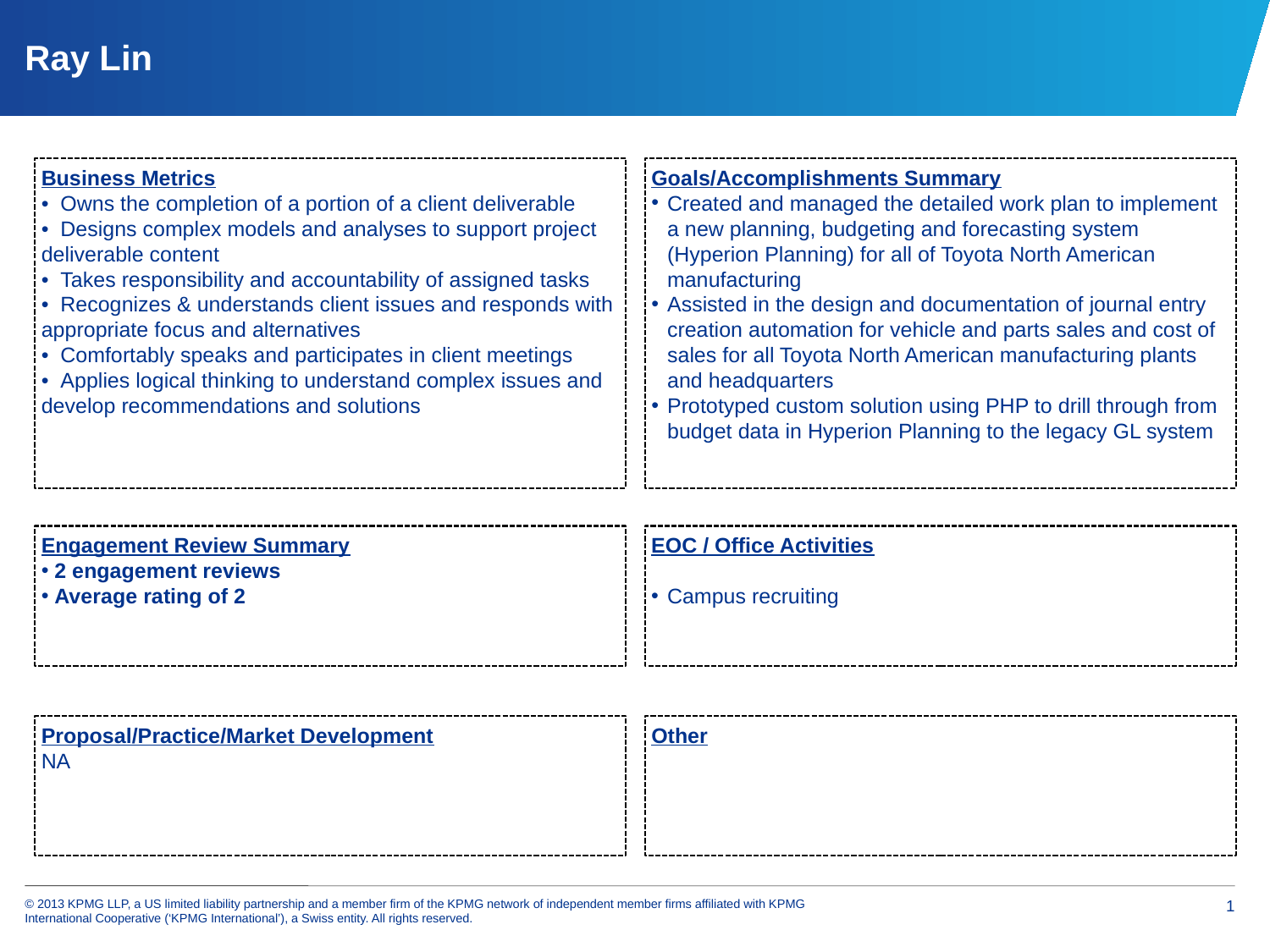

# Ray Lin
Business Metrics
•  Owns the completion of a portion of a client deliverable
•  Designs complex models and analyses to support project deliverable content
•  Takes responsibility and accountability of assigned tasks
•  Recognizes & understands client issues and responds with appropriate focus and alternatives
•  Comfortably speaks and participates in client meetings
•  Applies logical thinking to understand complex issues and develop recommendations and solutions

Goals/Accomplishments Summary
Created and managed the detailed work plan to implement a new planning, budgeting and forecasting system (Hyperion Planning) for all of Toyota North American manufacturing
Assisted in the design and documentation of journal entry creation automation for vehicle and parts sales and cost of sales for all Toyota North American manufacturing plants and headquarters
Prototyped custom solution using PHP to drill through from budget data in Hyperion Planning to the legacy GL system
Engagement Review Summary
 2 engagement reviews
 Average rating of 2
EOC / Office Activities

Campus recruiting
Proposal/Practice/Market Development
NA
Other